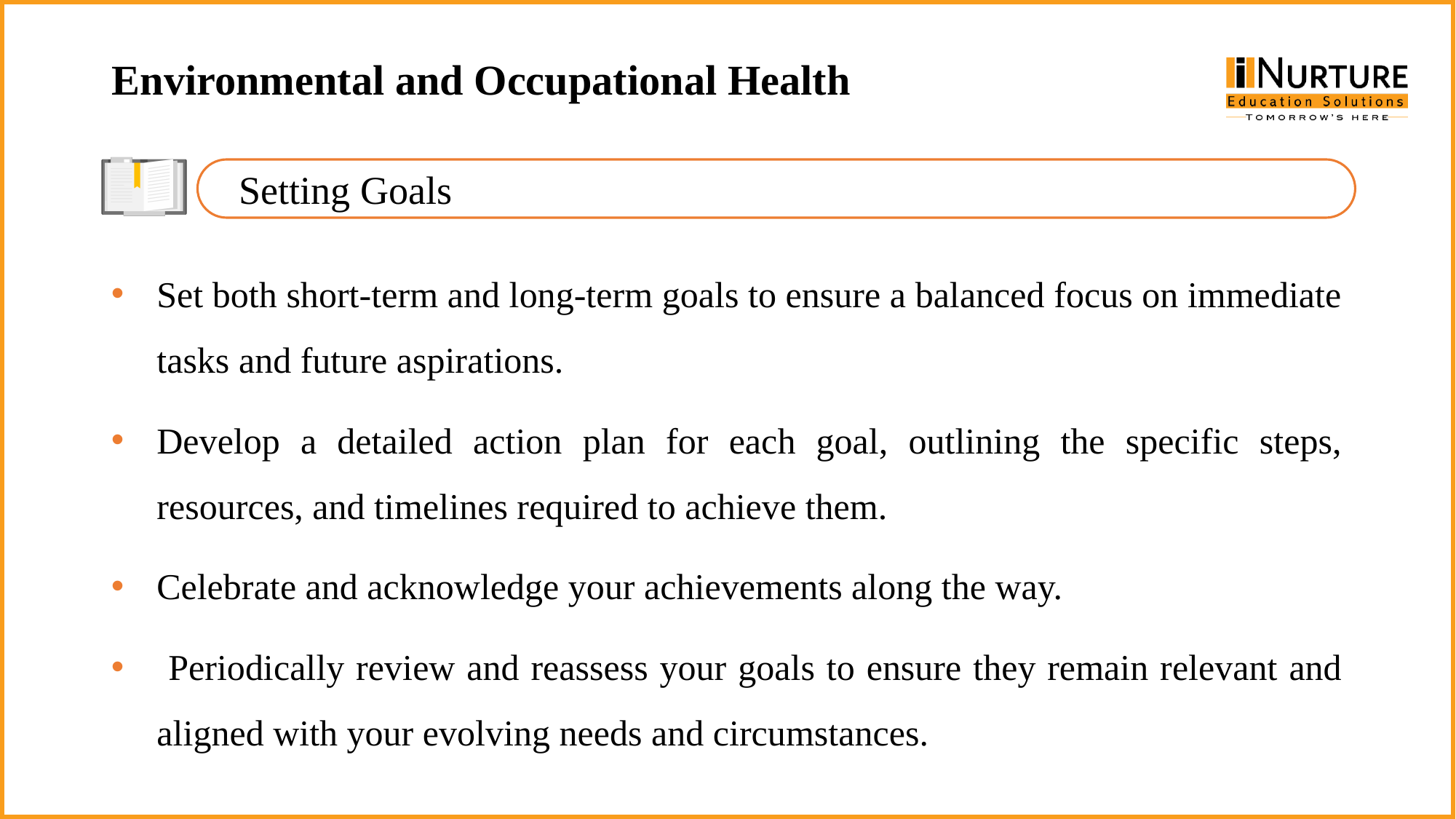

Environmental and Occupational Health
Setting Goals
Set both short-term and long-term goals to ensure a balanced focus on immediate tasks and future aspirations.
Develop a detailed action plan for each goal, outlining the specific steps, resources, and timelines required to achieve them.
Celebrate and acknowledge your achievements along the way.
 Periodically review and reassess your goals to ensure they remain relevant and aligned with your evolving needs and circumstances.